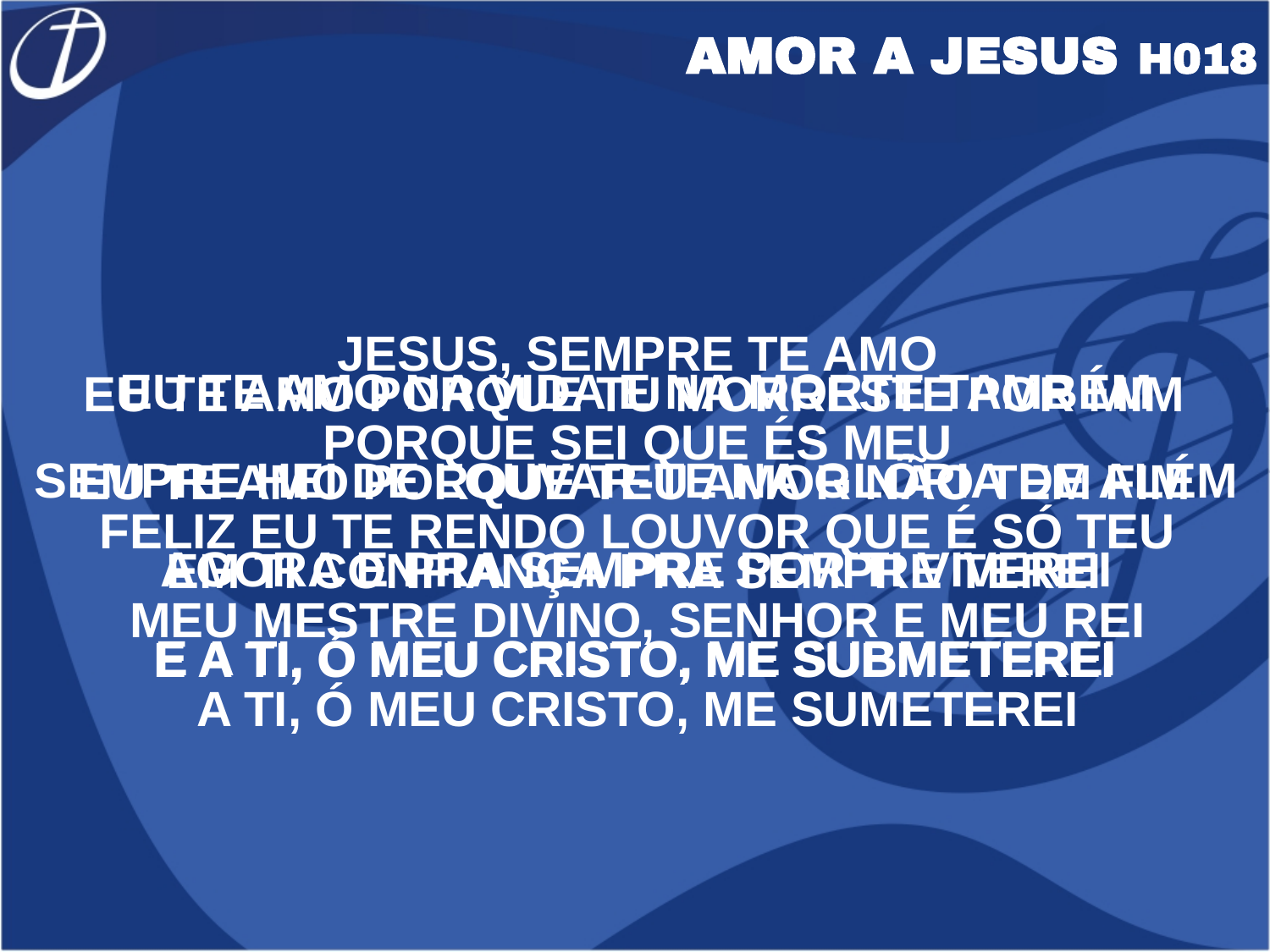

AMOR A JESUS H018
JESUS, SEMPRE TE AMO
PORQUE SEI QUE ÉS MEU
FELIZ EU TE RENDO LOUVOR QUE É SÓ TEU
MEU MESTRE DIVINO, SENHOR E MEU REI
A TI, Ó MEU CRISTO, ME SUMETEREI
EU TE AMO NA VIDA E NA MORTE TAMBÉM
SEMPRE HEI DE LOUVAR-TE NA GLÓRIA DE ALÉM
AGORA E PRA SEMPRE POR TI VIVEREI
E A TI, Ó MEU CRISTO, ME SUBMETEREI
EU TE AMO PORQUE TU MORRESTE POR MIM
EU TE AMO PORQUE TEU AMOR NÃO TEM FIM
EM TI CONFIANÇA PRA SEMPRE TEREI
E A TI, Ó MEU CRISTO, ME SUBMETEREI